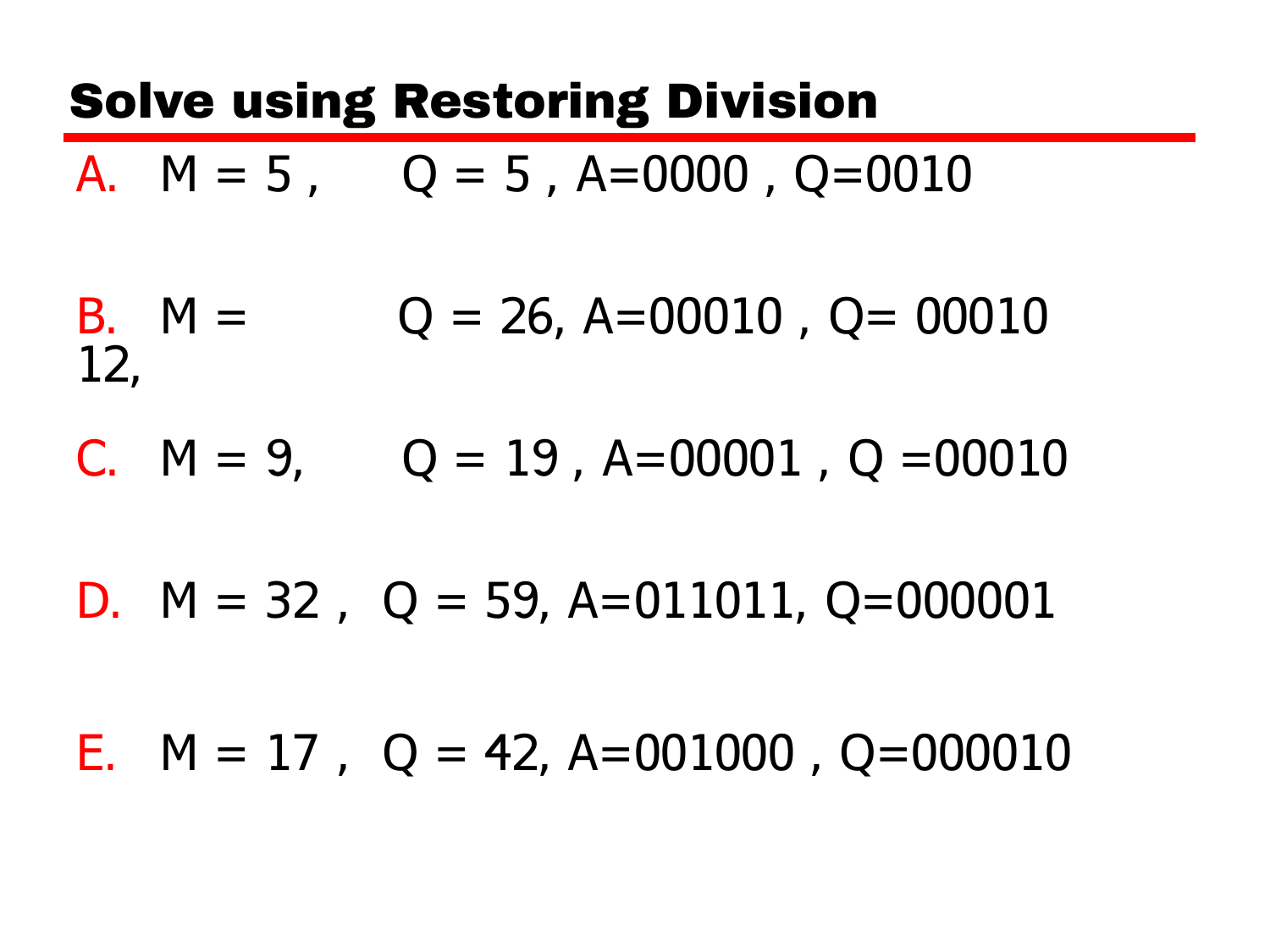

# Solve using Restoring Division
| A. M = 5 , |  | Q = 5 , A=0000 , Q=0010 |
| --- | --- | --- |
| B. M = 12, |  | Q = 26, A=00010 , Q= 00010 |
| C. M = 9, |  | Q = 19 , A=00001 , Q =00010 |
| D. M = 32 | , | Q = 59, A=011011, Q=000001 |
| E. M = 17 | , | Q = 42, A=001000 , Q=000010 |